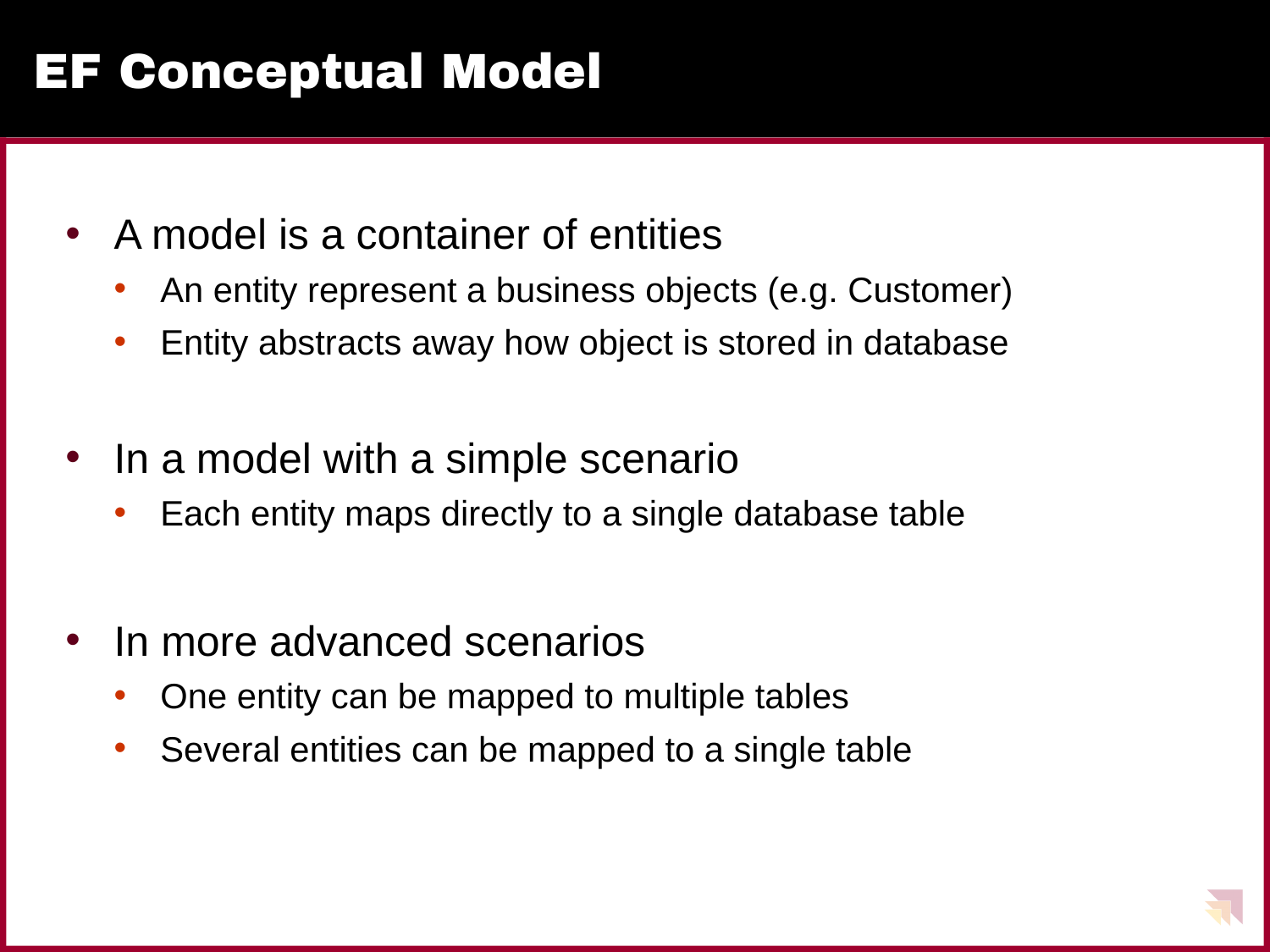

# EF Conceptual Model
A model is a container of entities
An entity represent a business objects (e.g. Customer)
Entity abstracts away how object is stored in database

In a model with a simple scenario
Each entity maps directly to a single database table

In more advanced scenarios
One entity can be mapped to multiple tables
Several entities can be mapped to a single table